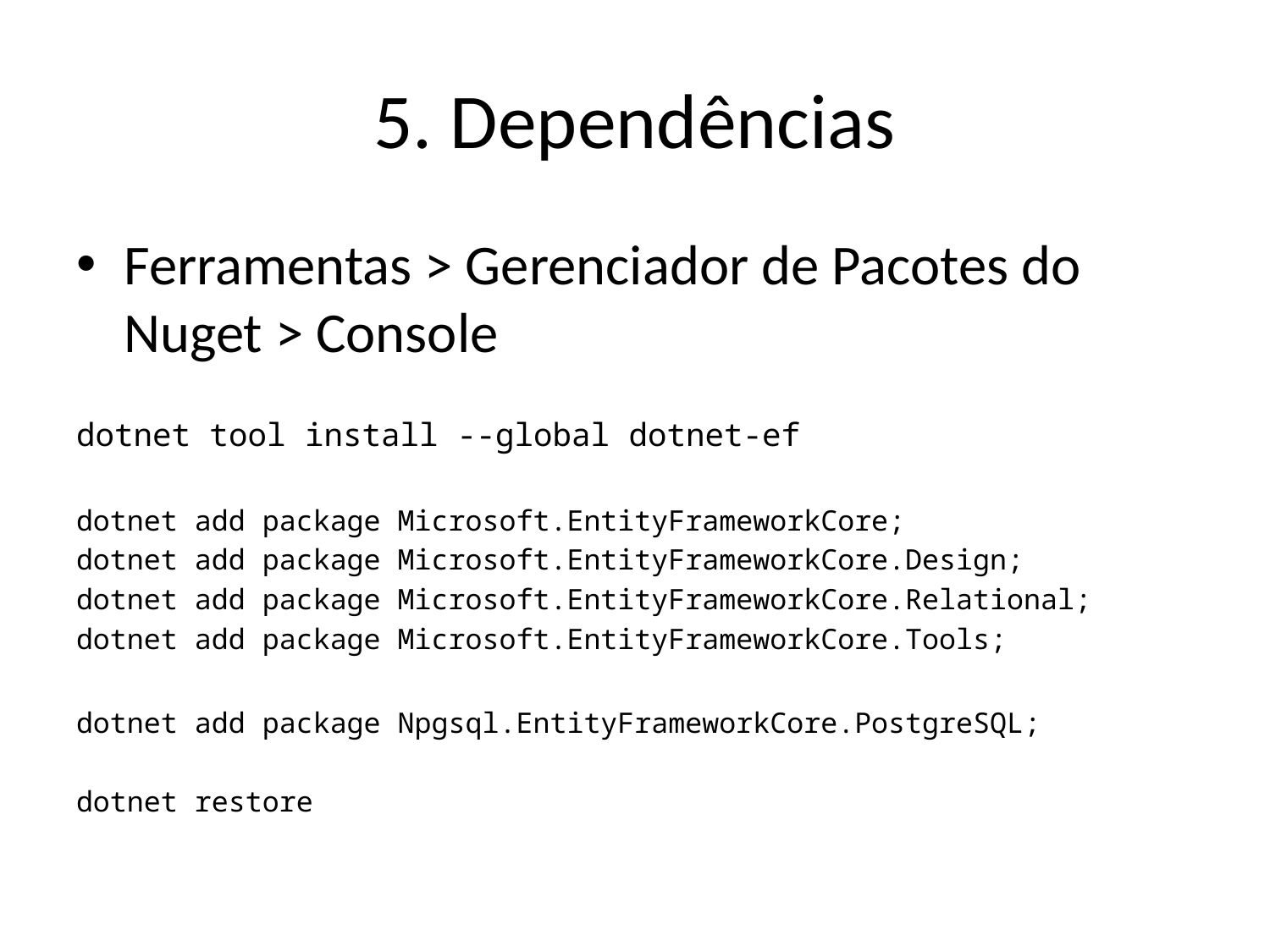

# 5. Dependências
Ferramentas > Gerenciador de Pacotes do Nuget > Console

dotnet tool install --global dotnet-ef

dotnet add package Microsoft.EntityFrameworkCore;
dotnet add package Microsoft.EntityFrameworkCore.Design;
dotnet add package Microsoft.EntityFrameworkCore.Relational;
dotnet add package Microsoft.EntityFrameworkCore.Tools;

dotnet add package Npgsql.EntityFrameworkCore.PostgreSQL;

dotnet restore